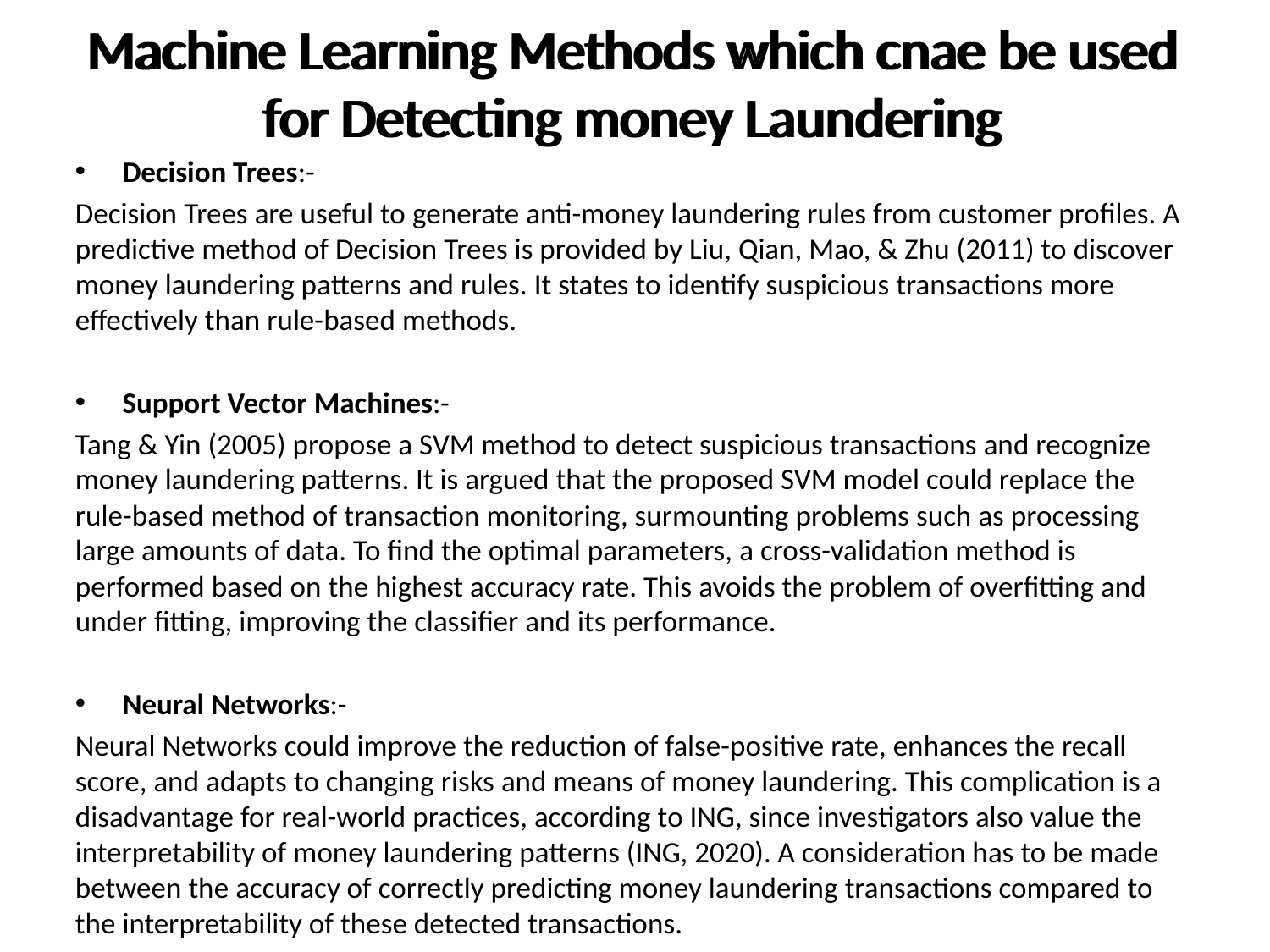

Machine Learning Methods which cnae be used for Detecting money Laundering
# Machine Learning Methods which cnae be used for Detecting money Laundering
Decision Trees:-
Decision Trees are useful to generate anti-money laundering rules from customer profiles. A predictive method of Decision Trees is provided by Liu, Qian, Mao, & Zhu (2011) to discover money laundering patterns and rules. It states to identify suspicious transactions more effectively than rule-based methods.

Support Vector Machines:-
Tang & Yin (2005) propose a SVM method to detect suspicious transactions and recognize money laundering patterns. It is argued that the proposed SVM model could replace the rule-based method of transaction monitoring, surmounting problems such as processing large amounts of data. To find the optimal parameters, a cross-validation method is performed based on the highest accuracy rate. This avoids the problem of overfitting and under fitting, improving the classifier and its performance.

Neural Networks:-
Neural Networks could improve the reduction of false-positive rate, enhances the recall score, and adapts to changing risks and means of money laundering. This complication is a disadvantage for real-world practices, according to ING, since investigators also value the interpretability of money laundering patterns (ING, 2020). A consideration has to be made between the accuracy of correctly predicting money laundering transactions compared to the interpretability of these detected transactions.